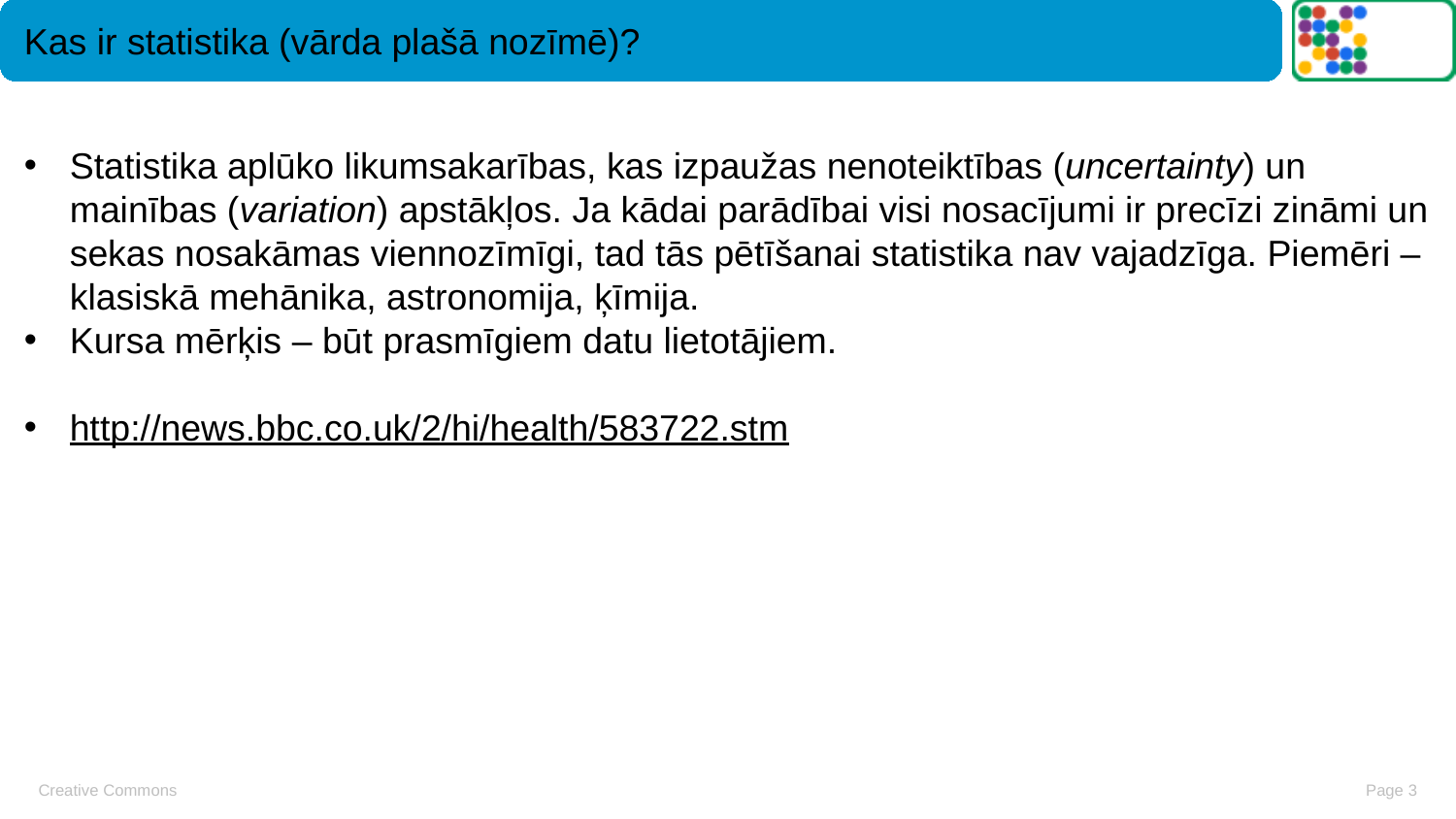

# Kas ir statistika (vārda plašā nozīmē)?
Statistika aplūko likumsakarības, kas izpaužas nenoteiktības (uncertainty) un mainības (variation) apstākļos. Ja kādai parādībai visi nosacījumi ir precīzi zināmi un sekas nosakāmas viennozīmīgi, tad tās pētīšanai statistika nav vajadzīga. Piemēri – klasiskā mehānika, astronomija, ķīmija.
Kursa mērķis – būt prasmīgiem datu lietotājiem.

http://news.bbc.co.uk/2/hi/health/583722.stm